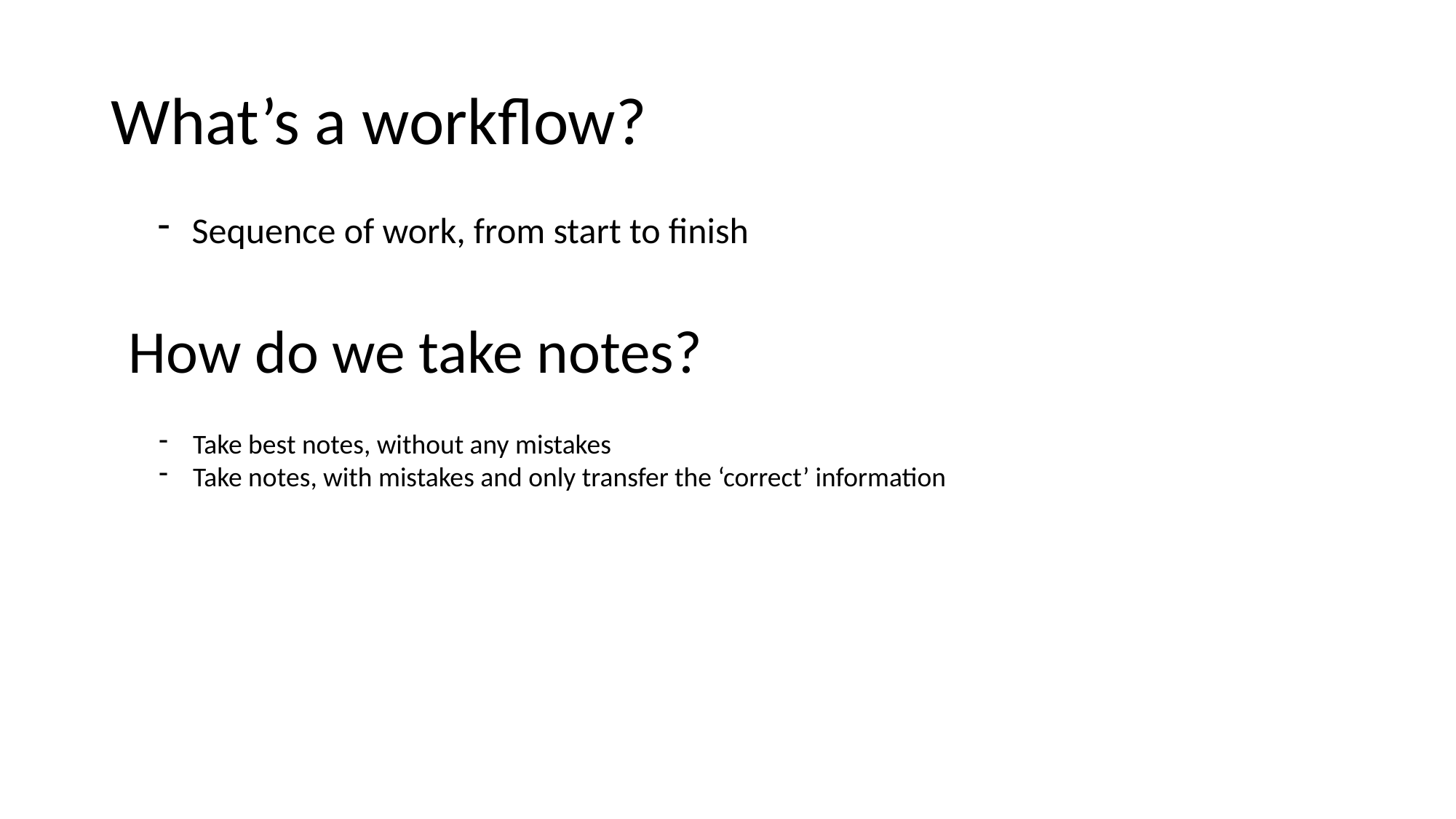

# What’s a workflow?
Sequence of work, from start to finish

How do we take notes?
Take best notes, without any mistakes
Take notes, with mistakes and only transfer the ‘correct’ information